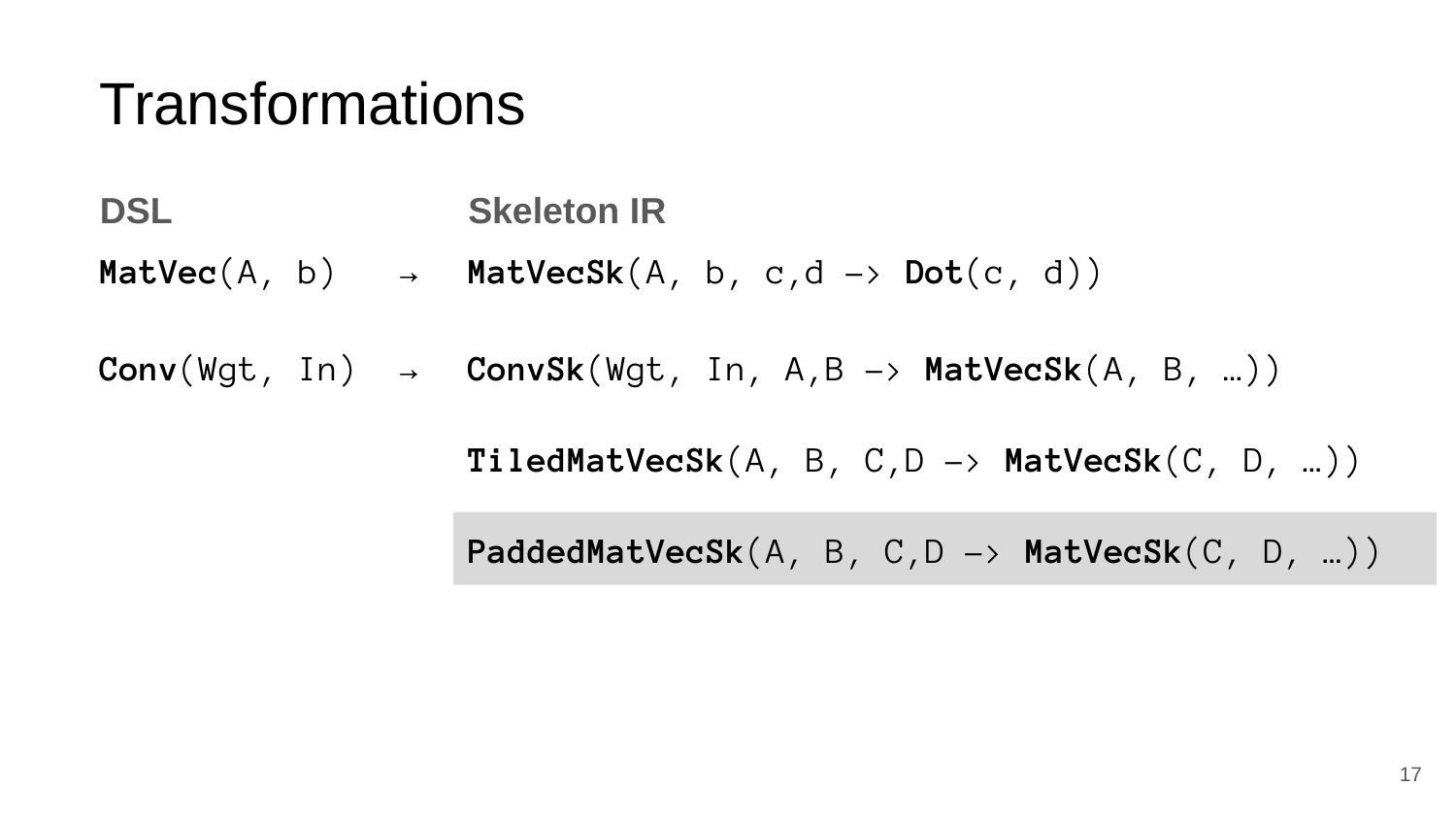

Transformations
DSL
Skeleton IR
MatVec(A, b)
→
MatVecSk(A, b, c,d -> Dot(c, d))
Conv(Wgt, In)
→
ConvSk(Wgt, In, A,B -> MatVecSk(A, B, …))
TiledMatVecSk(A, B, C,D -> MatVecSk(C, D, …))
PaddedMatVecSk(A, B, C,D -> MatVecSk(C, D, …))
17